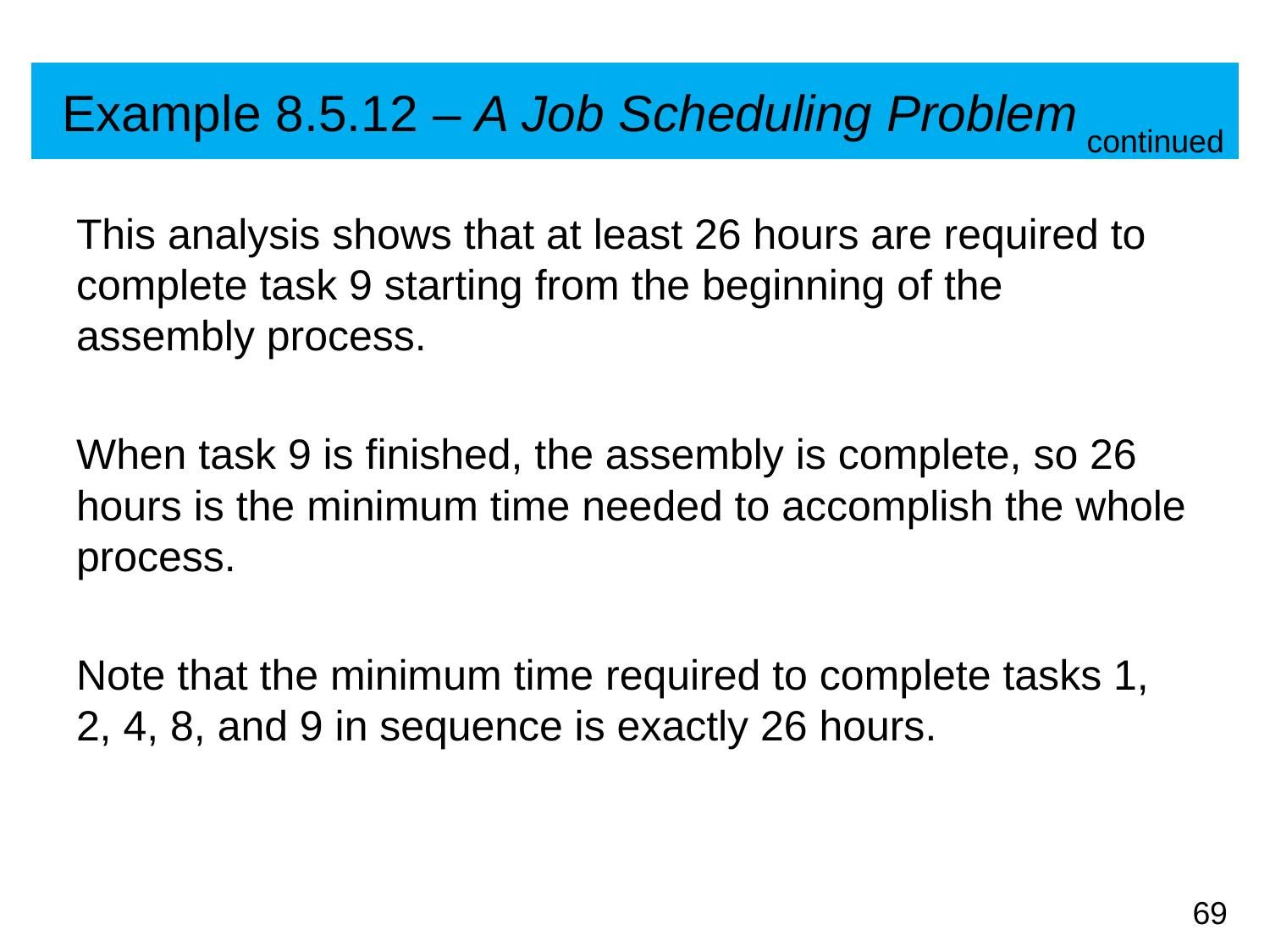

# Example 8.5.12 – A Job Scheduling Problem
continued
This analysis shows that at least 26 hours are required to complete task 9 starting from the beginning of the assembly process.

When task 9 is finished, the assembly is complete, so 26 hours is the minimum time needed to accomplish the whole process.

Note that the minimum time required to complete tasks 1, 2, 4, 8, and 9 in sequence is exactly 26 hours.